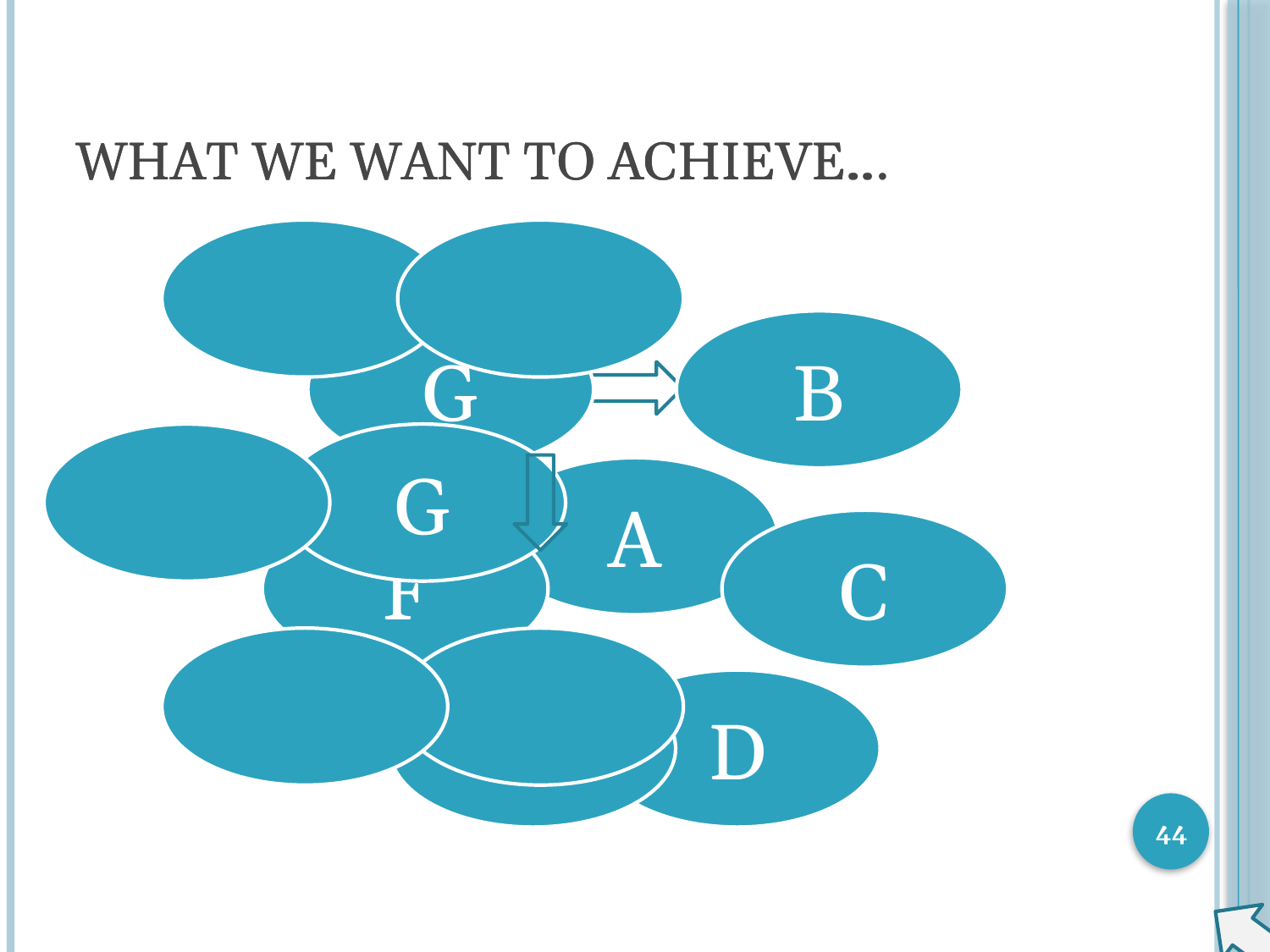

# What we want to achieve..
What we want to achieve…
G
A
B
C
D
E
F
G
44